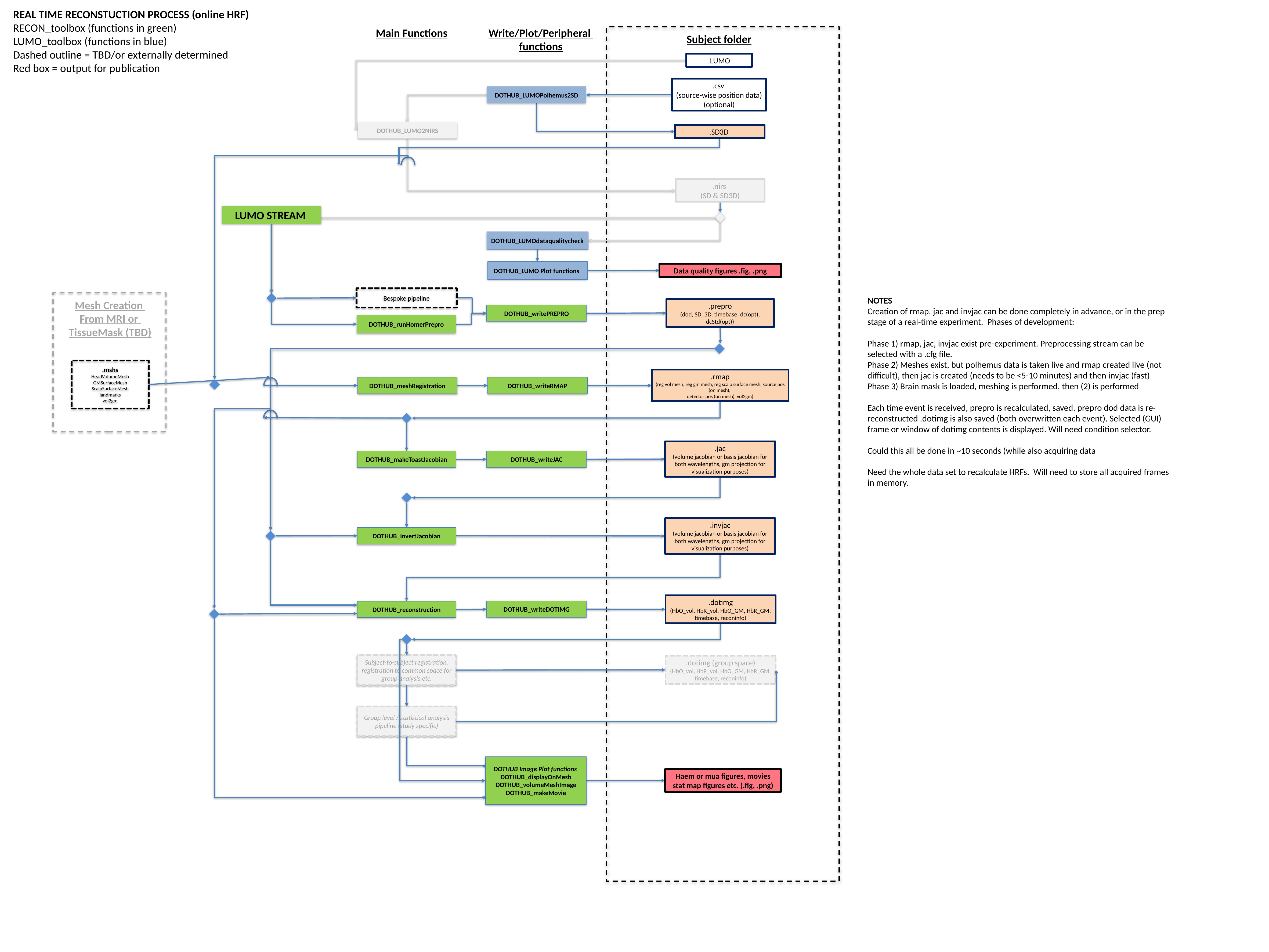

REAL TIME RECONSTUCTION PROCESS (online HRF)
RECON_toolbox (functions in green)
LUMO_toolbox (functions in blue)
Dashed outline = TBD/or externally determined
Red box = output for publication
Write/Plot/Peripheral
functions
Main Functions

Subject folder
.LUMO
.csv
(source-wise position data)
(optional)
DOTHUB_LUMOPolhemus2SD
DOTHUB_LUMO2NIRS
.SD3D

.nirs
(SD & SD3D)
LUMO STREAM

DOTHUB_LUMOdataqualitycheck
DOTHUB_LUMO Plot functions
Data quality figures .fig, .png
Bespoke pipeline

NOTES
Creation of rmap, jac and invjac can be done completely in advance, or in the prep stage of a real-time experiment.  Phases of development:
Phase 1) rmap, jac, invjac exist pre-experiment. Preprocessing stream can be selected with a .cfg file.
Phase 2) Meshes exist, but polhemus data is taken live and rmap created live (not difficult), then jac is created (needs to be <5-10 minutes) and then invjac (fast)
Phase 3) Brain mask is loaded, meshing is performed, then (2) is performed

Each time event is received, prepro is recalculated, saved, prepro dod data is re-reconstructed .dotimg is also saved (both overwritten each event). Selected (GUI) frame or window of dotimg contents is displayed. Will need condition selector.

Could this all be done in ~10 seconds (while also acquiring data

Need the whole data set to recalculate HRFs.  Will need to store all acquired frames in memory.

Mesh Creation
From MRI or
TissueMask (TBD)
.prepro
(dod, SD_3D, timebase, dc(opt), dcStd(opt))
DOTHUB_writePREPRO
DOTHUB_runHomerPrepro

.mshs
HeadVolumeMesh
GMSurfaceMesh
ScalpSurfaceMesh
landmarks
vol2gm
.rmap
(reg vol mesh, reg gm mesh, reg scalp surface mesh, source pos (on mesh),
detector pos (on mesh), vol2gm)

DOTHUB_meshRegistration
DOTHUB_writeRMAP

.jac
(volume jacobian or basis jacobian for both wavelengths, gm projection for visualization purposes)
DOTHUB_makeToastJacobian
DOTHUB_writeJAC

.invjac
(volume jacobian or basis jacobian for both wavelengths, gm projection for visualization purposes)
DOTHUB_invertJacobian

.dotimg
(HbO_vol, HbR_vol, HbO_GM, HbR_GM, timebase, reconinfo)

DOTHUB_writeDOTIMG
DOTHUB_reconstruction

Subject-to-subject registration, registration to common space for group analysis etc.
.dotimg (group space)
(HbO_vol, HbR_vol, HbO_GM, HbR_GM, timebase, reconinfo)
Group level / statistical analysis pipeline (study specific)
DOTHUB Image Plot functions
DOTHUB_displayOnMesh
DOTHUB_volumeMeshImage
DOTHUB_makeMovie
Haem or mua figures, movies
stat map figures etc. (.fig, .png)